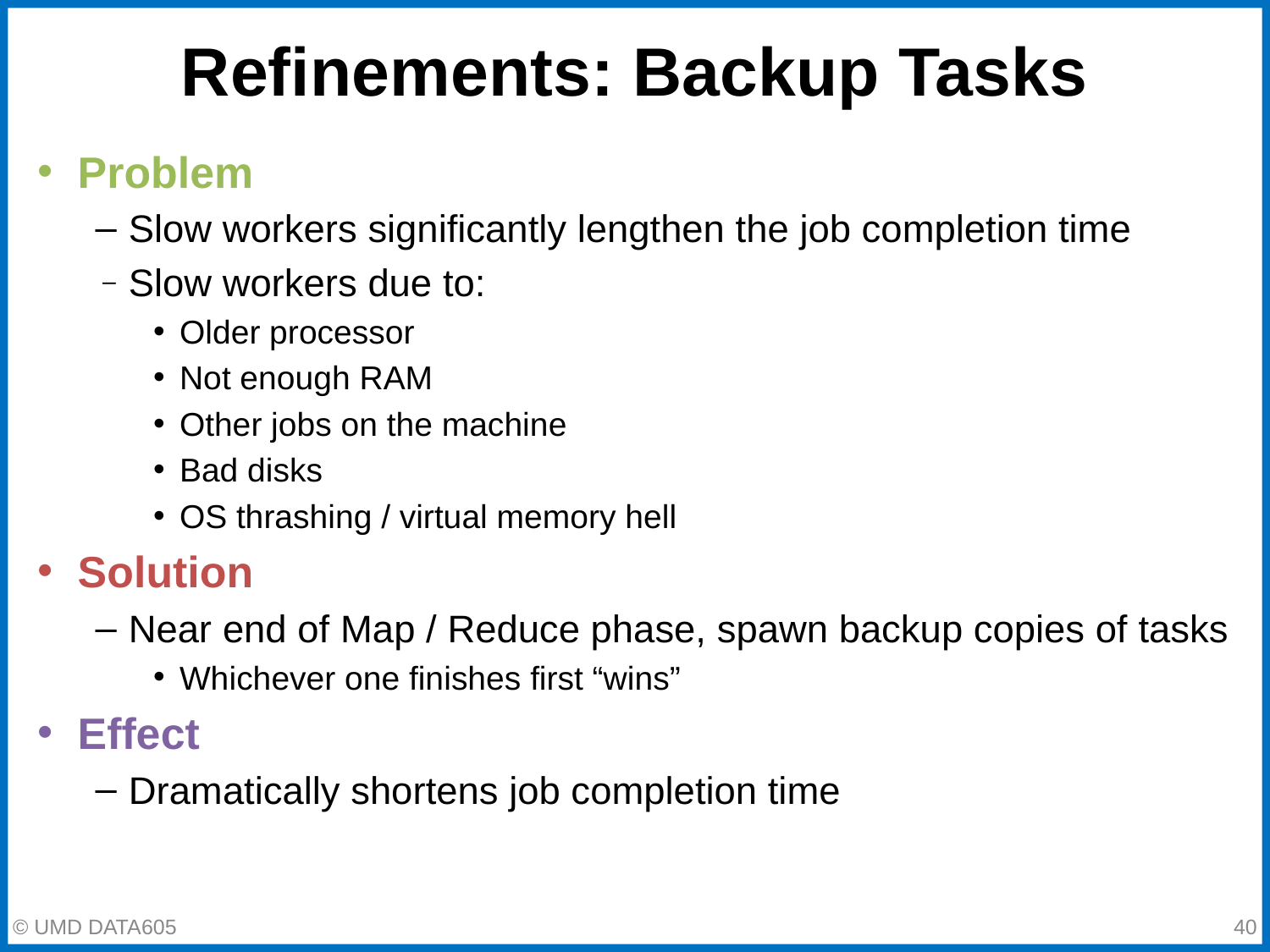

# Refinements: Backup Tasks
Problem
Slow workers significantly lengthen the job completion time
Slow workers due to:
Older processor
Not enough RAM
Other jobs on the machine
Bad disks
OS thrashing / virtual memory hell
Solution
Near end of Map / Reduce phase, spawn backup copies of tasks
Whichever one finishes first “wins”
Effect
Dramatically shortens job completion time
40